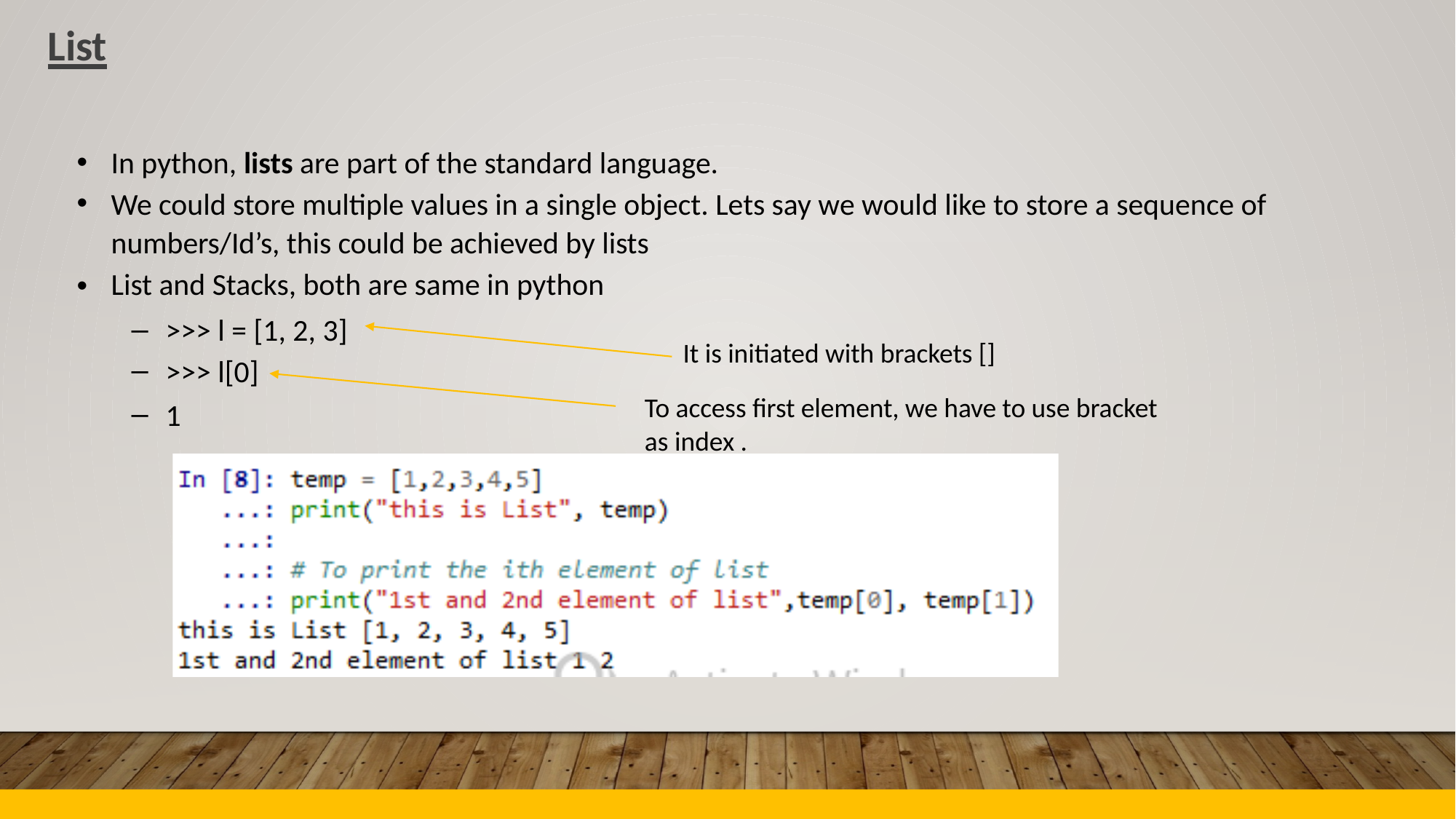

List
•
•
In python, lists are part of the standard language.
We could store multiple values in a single object. Lets say we would like to store a sequence of
numbers/Id’s, this could be achieved by lists
List and Stacks, both are same in python
•
–
–
–
>>> l = [1, 2, 3]
>>> l[0]
1

It is initiated with brackets []

To access first element, we have to use bracket
as index .